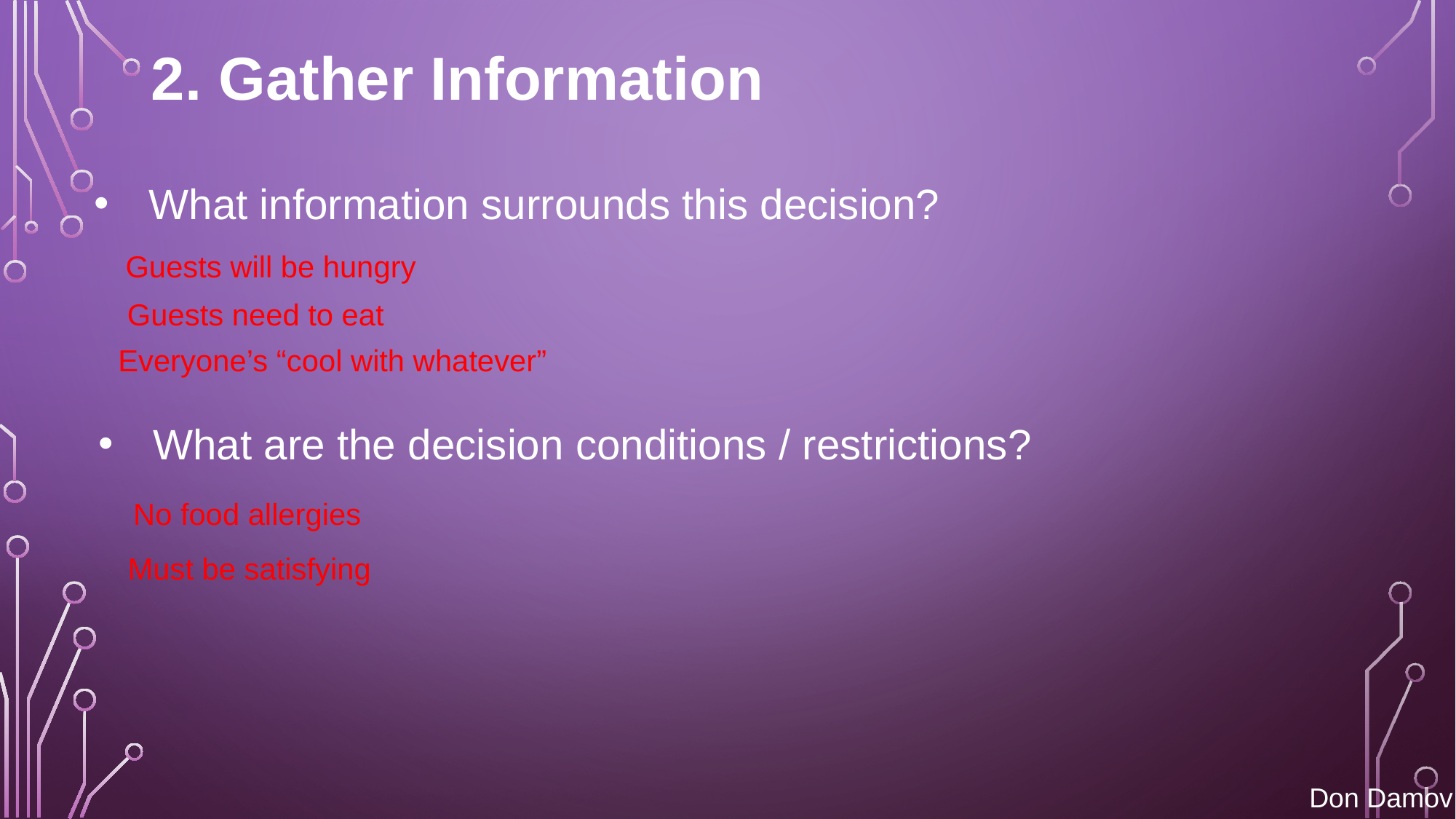

2. Gather Information
What information surrounds this decision?
Guests will be hungry
Guests need to eat
Everyone’s “cool with whatever”
What are the decision conditions / restrictions?
No food allergies
Must be satisfying
Don Damov